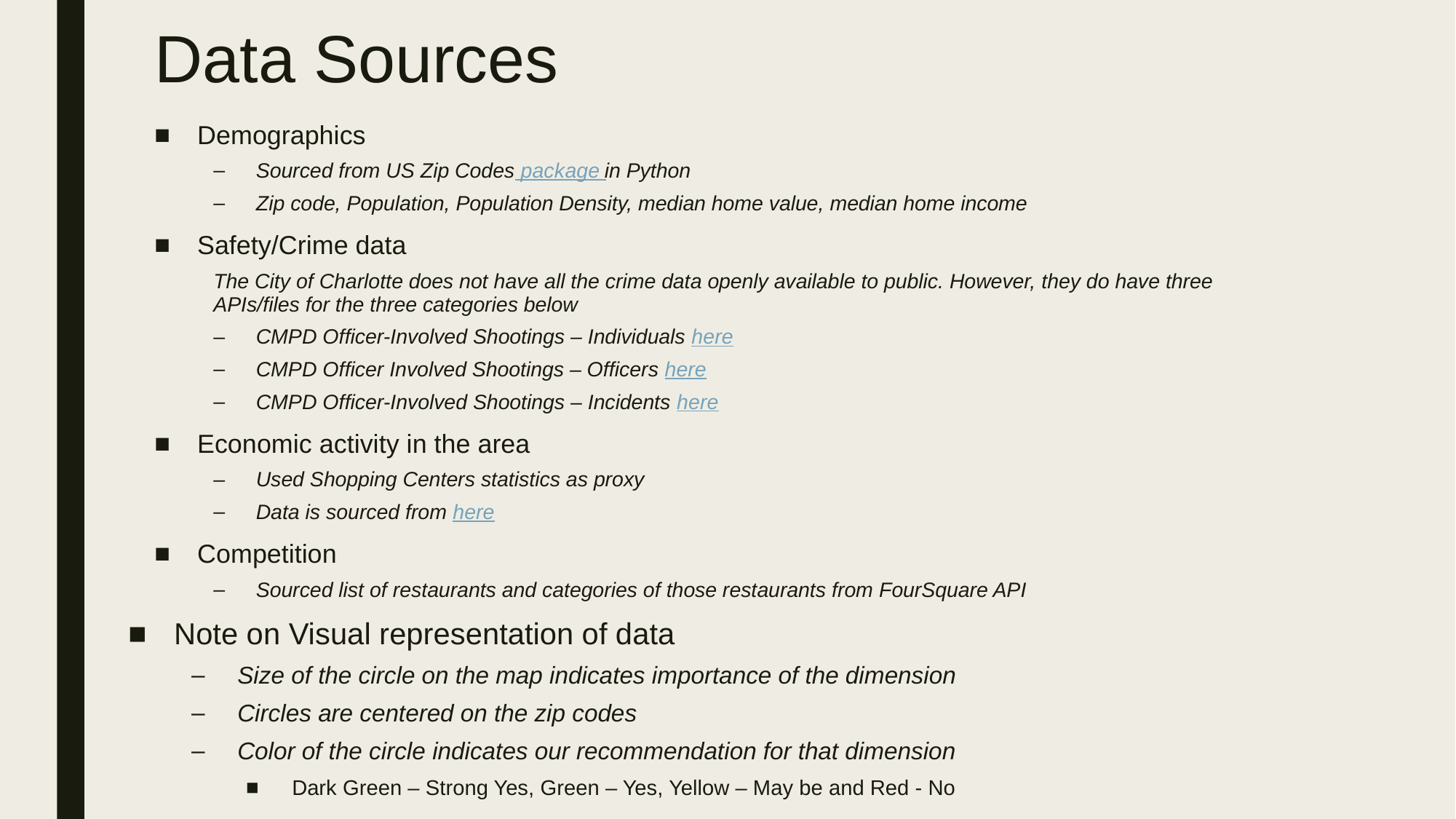

# Data Sources
Demographics
Sourced from US Zip Codes package in Python
Zip code, Population, Population Density, median home value, median home income
Safety/Crime data
The City of Charlotte does not have all the crime data openly available to public. However, they do have three APIs/files for the three categories below
CMPD Officer-Involved Shootings – Individuals here
CMPD Officer Involved Shootings – Officers here
CMPD Officer-Involved Shootings – Incidents here
Economic activity in the area
Used Shopping Centers statistics as proxy
Data is sourced from here
Competition
Sourced list of restaurants and categories of those restaurants from FourSquare API
Note on Visual representation of data
Size of the circle on the map indicates importance of the dimension
Circles are centered on the zip codes
Color of the circle indicates our recommendation for that dimension
Dark Green – Strong Yes, Green – Yes, Yellow – May be and Red - No